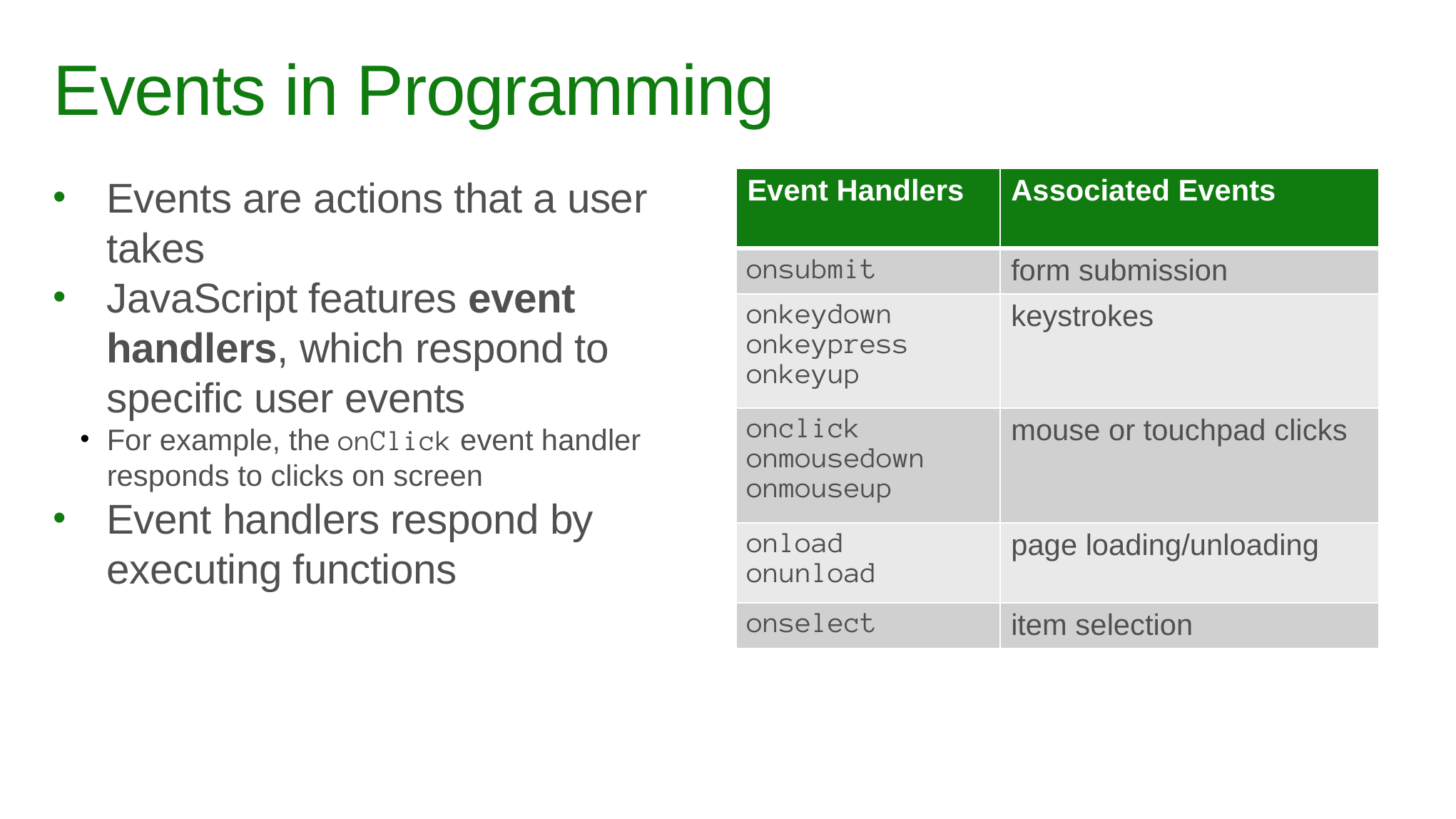

Events in Programming
Events are actions that a user takes
JavaScript features event handlers, which respond to specific user events
For example, the onClick event handler responds to clicks on screen
Event handlers respond by executing functions
| Event Handlers | Associated Events |
| --- | --- |
| onsubmit | form submission |
| onkeydown onkeypress onkeyup | keystrokes |
| onclick onmousedown onmouseup | mouse or touchpad clicks |
| onload onunload | page loading/unloading |
| onselect | item selection |